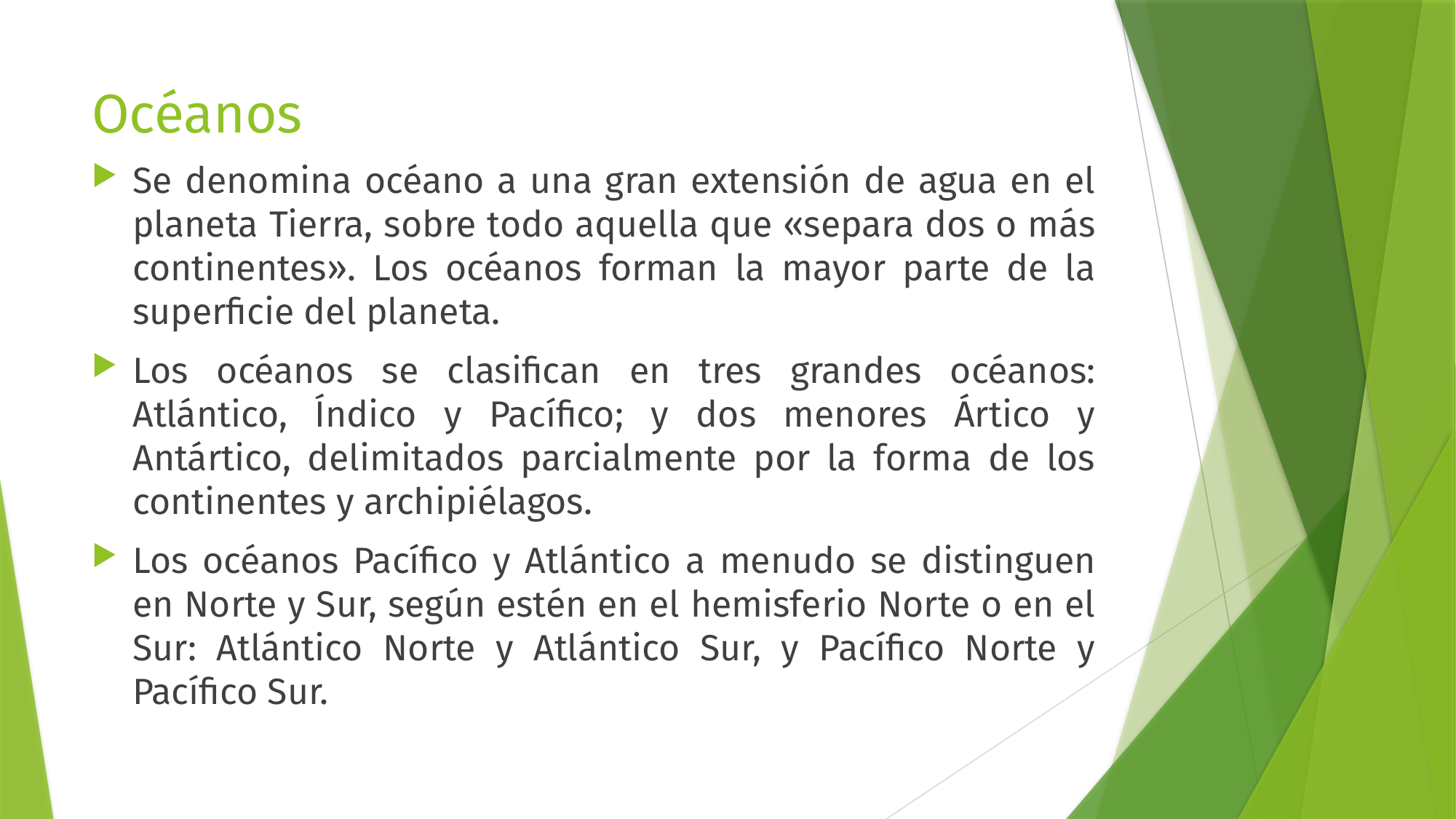

# Océanos
Se denomina océano a una gran extensión de agua en el planeta Tierra, sobre todo aquella que «separa dos o más continentes». Los océanos forman la mayor parte de la superficie del planeta.
Los océanos se clasifican en tres grandes océanos: Atlántico, Índico y Pacífico; y dos menores Ártico y Antártico, delimitados parcialmente por la forma de los continentes y archipiélagos.
Los océanos Pacífico y Atlántico a menudo se distinguen en Norte y Sur, según estén en el hemisferio Norte o en el Sur: Atlántico Norte y Atlántico Sur, y Pacífico Norte y Pacífico Sur.